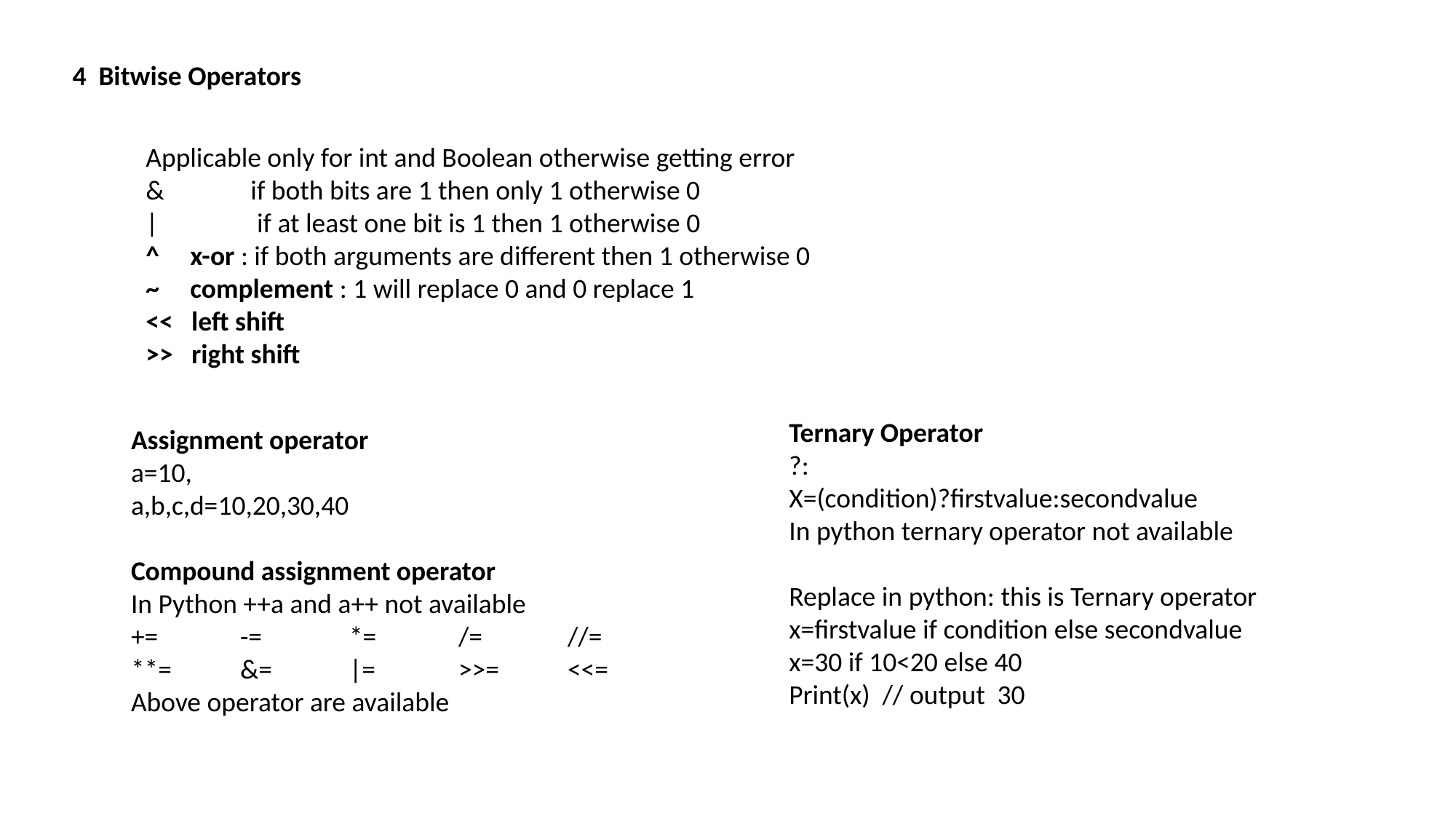

4  Bitwise Operators
Applicable only for int and Boolean otherwise getting error
&              if both bits are 1 then only 1 otherwise 0
|                if at least one bit is 1 then 1 otherwise 0
^     x-or : if both arguments are different then 1 otherwise 0
~     complement : 1 will replace 0 and 0 replace 1
<<   left shift
>>   right shift
Ternary Operator
?:
X=(condition)?firstvalue:secondvalue
In python ternary operator not available

Replace in python: this is Ternary operator
x=firstvalue if condition else secondvalue
x=30 if 10<20 else 40
Print(x)  // output  30
Assignment operator
a=10,
a,b,c,d=10,20,30,40

Compound assignment operator
In Python ++a and a++ not available
+=	-=	*=	/=	//=
**=	&=	|=	>>=	<<=
Above operator are available